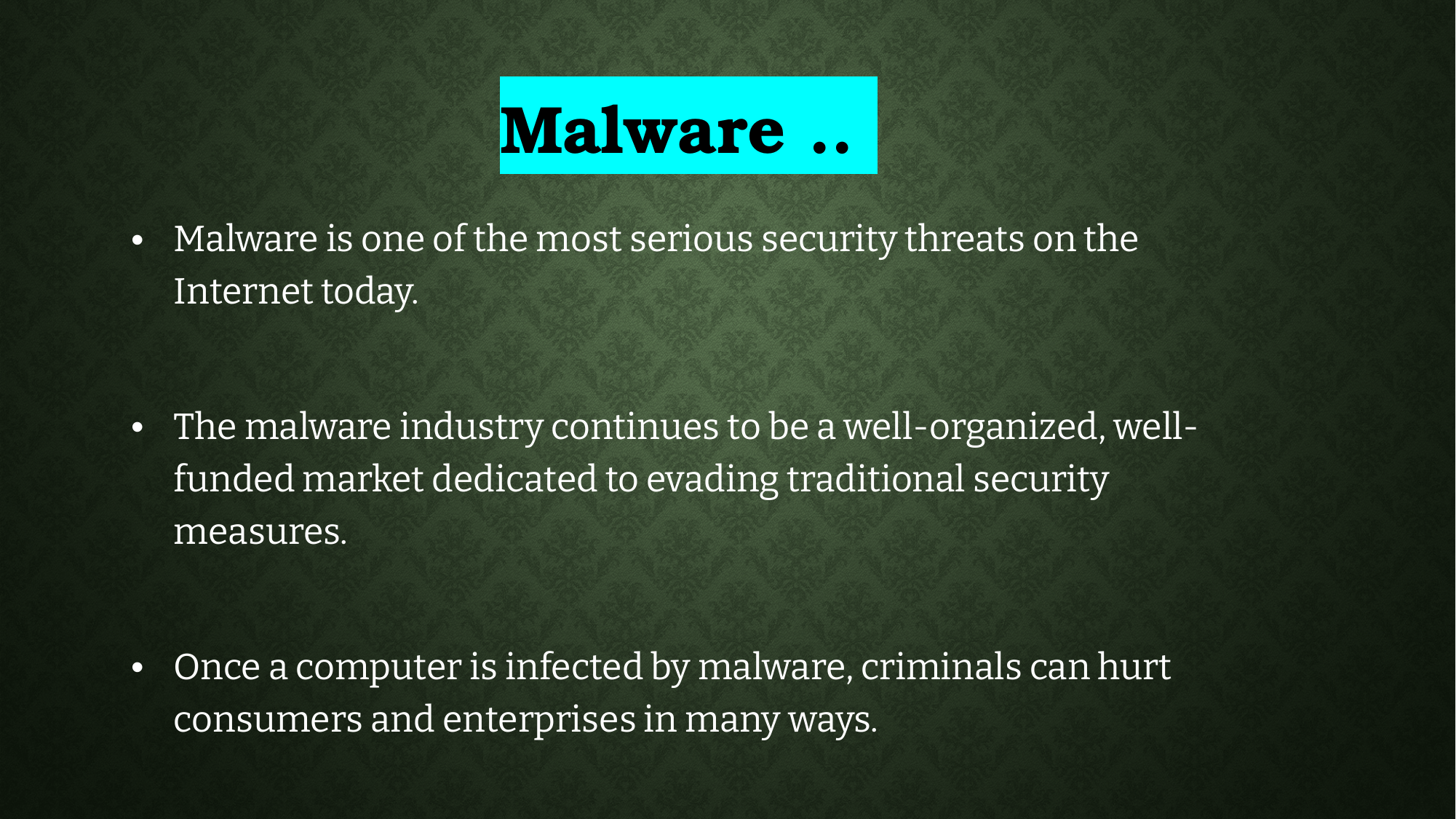

Malware ..
Malware is one of the most serious security threats on the Internet today.

The malware industry continues to be a well-organized, well-funded market dedicated to evading traditional security measures.

Once a computer is infected by malware, criminals can hurt consumers and enterprises in many ways.